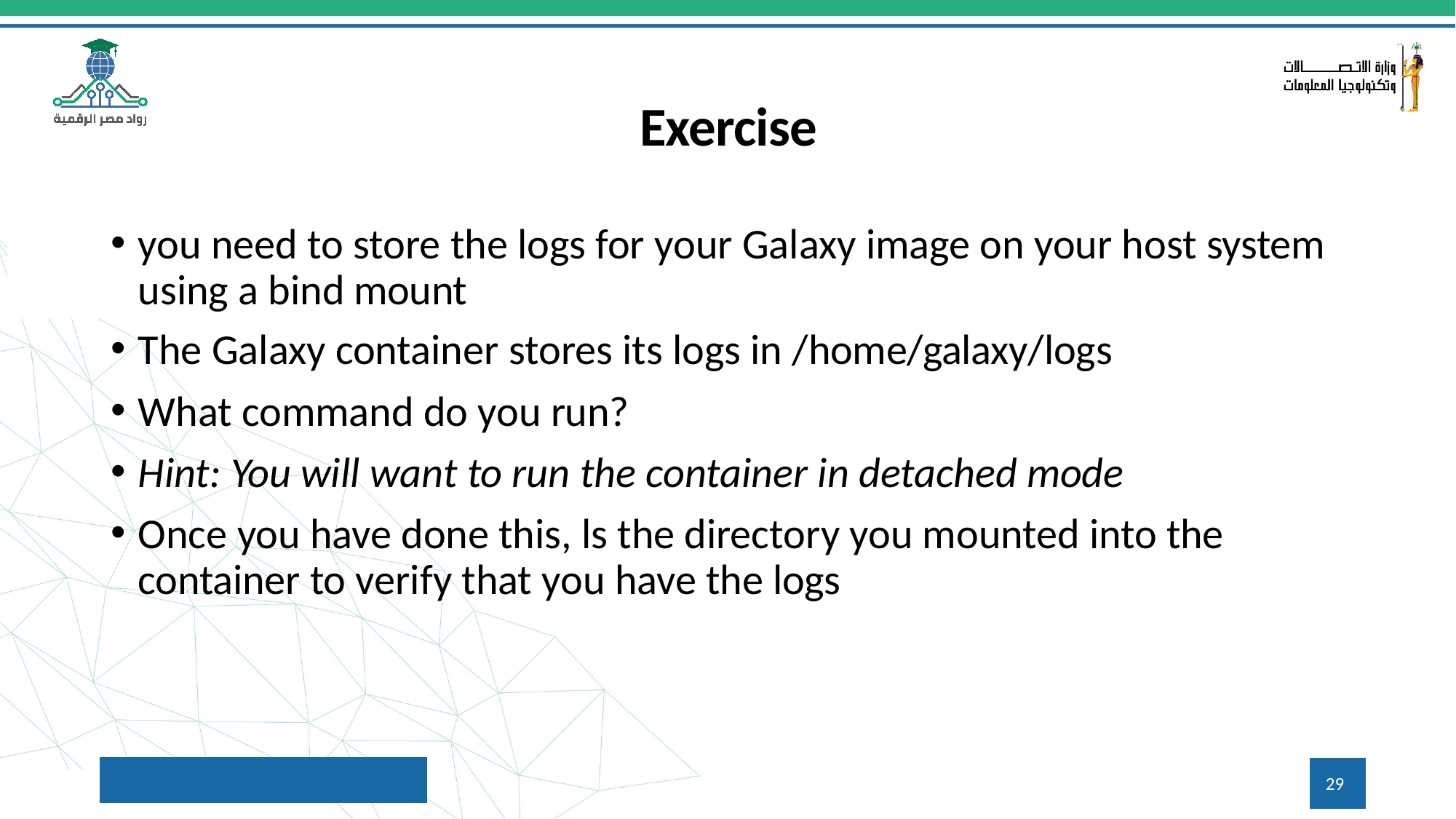

# Exercise
you need to store the logs for your Galaxy image on your host system using a bind mount
The Galaxy container stores its logs in /home/galaxy/logs
What command do you run?
Hint: You will want to run the container in detached mode
Once you have done this, ls the directory you mounted into the container to verify that you have the logs
29